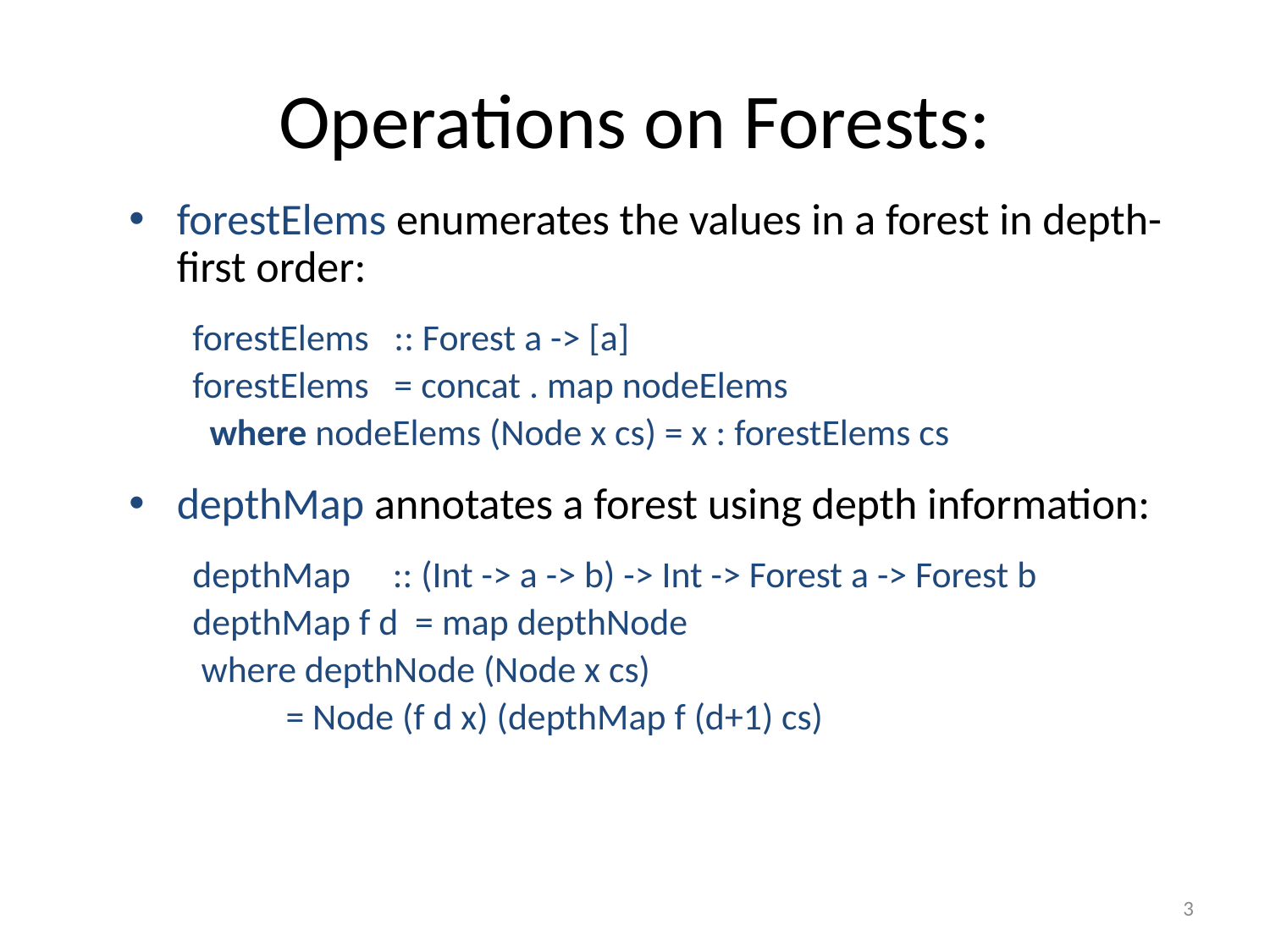

# Operations on Forests:
forestElems enumerates the values in a forest in depth-first order:

forestElems   :: Forest a -> [a]
forestElems   = concat . map nodeElems
  where nodeElems (Node x cs) = x : forestElems cs

depthMap annotates a forest using depth information:

depthMap     :: (Int -> a -> b) -> Int -> Forest a -> Forest b
depthMap f d  = map depthNode
 where depthNode (Node x cs)
           = Node (f d x) (depthMap f (d+1) cs)
3